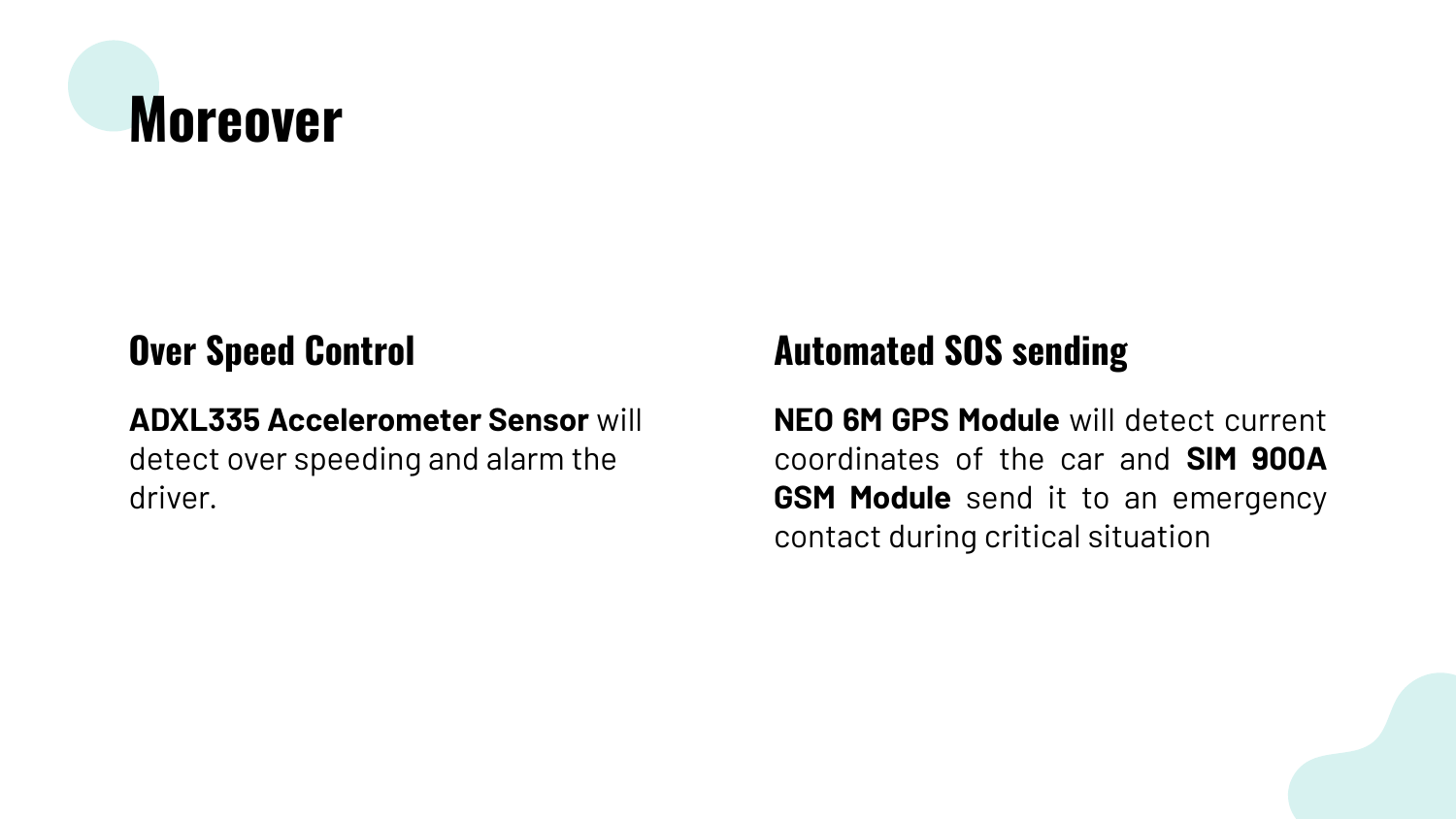

# Moreover
Over Speed Control
Automated SOS sending
ADXL335 Accelerometer Sensor will detect over speeding and alarm the driver.

NEO 6M GPS Module will detect current coordinates of the car and SIM 900A GSM Module send it to an emergency contact during critical situation